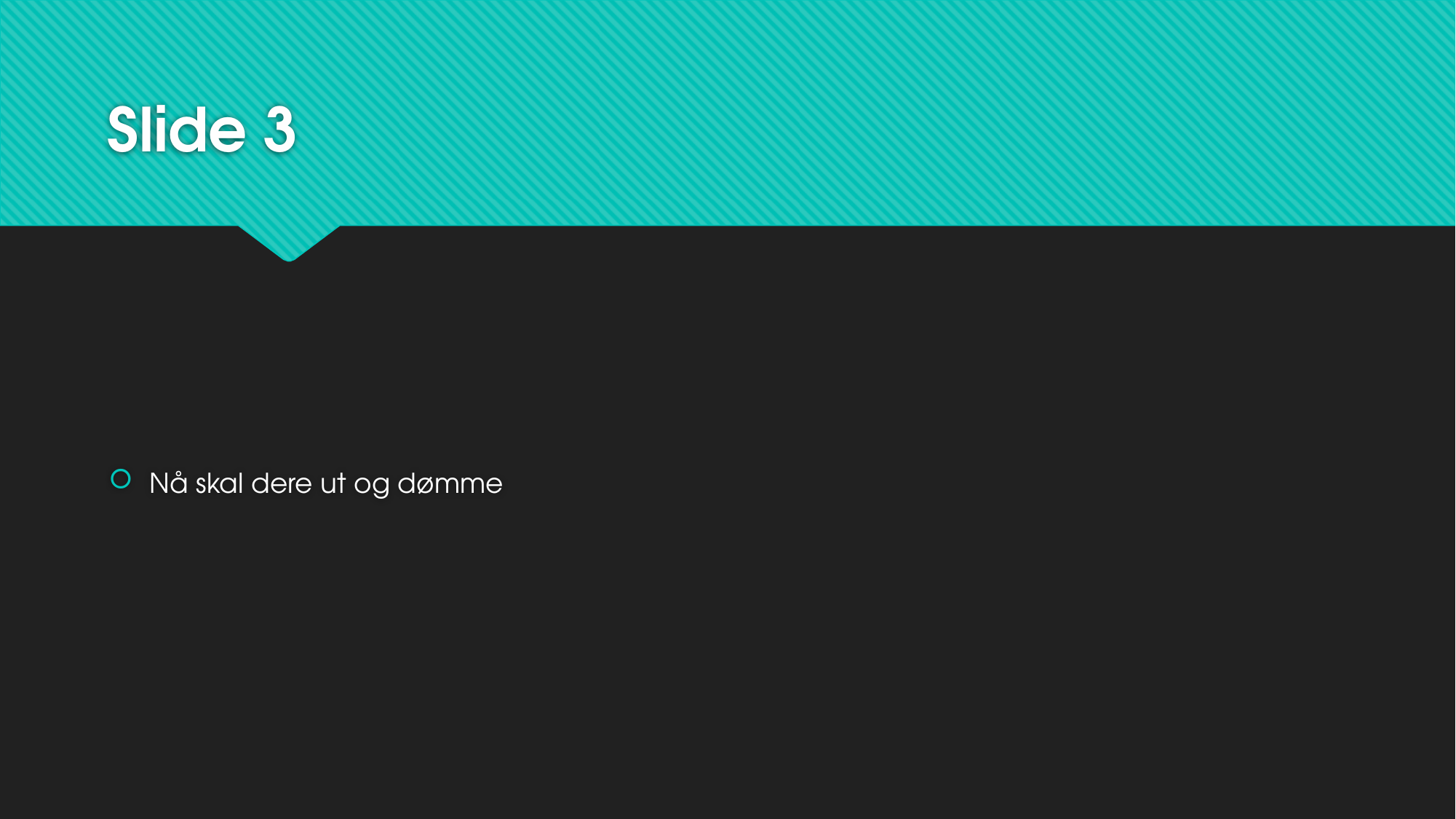

# Slide 3
Nå skal dere ut og dømme